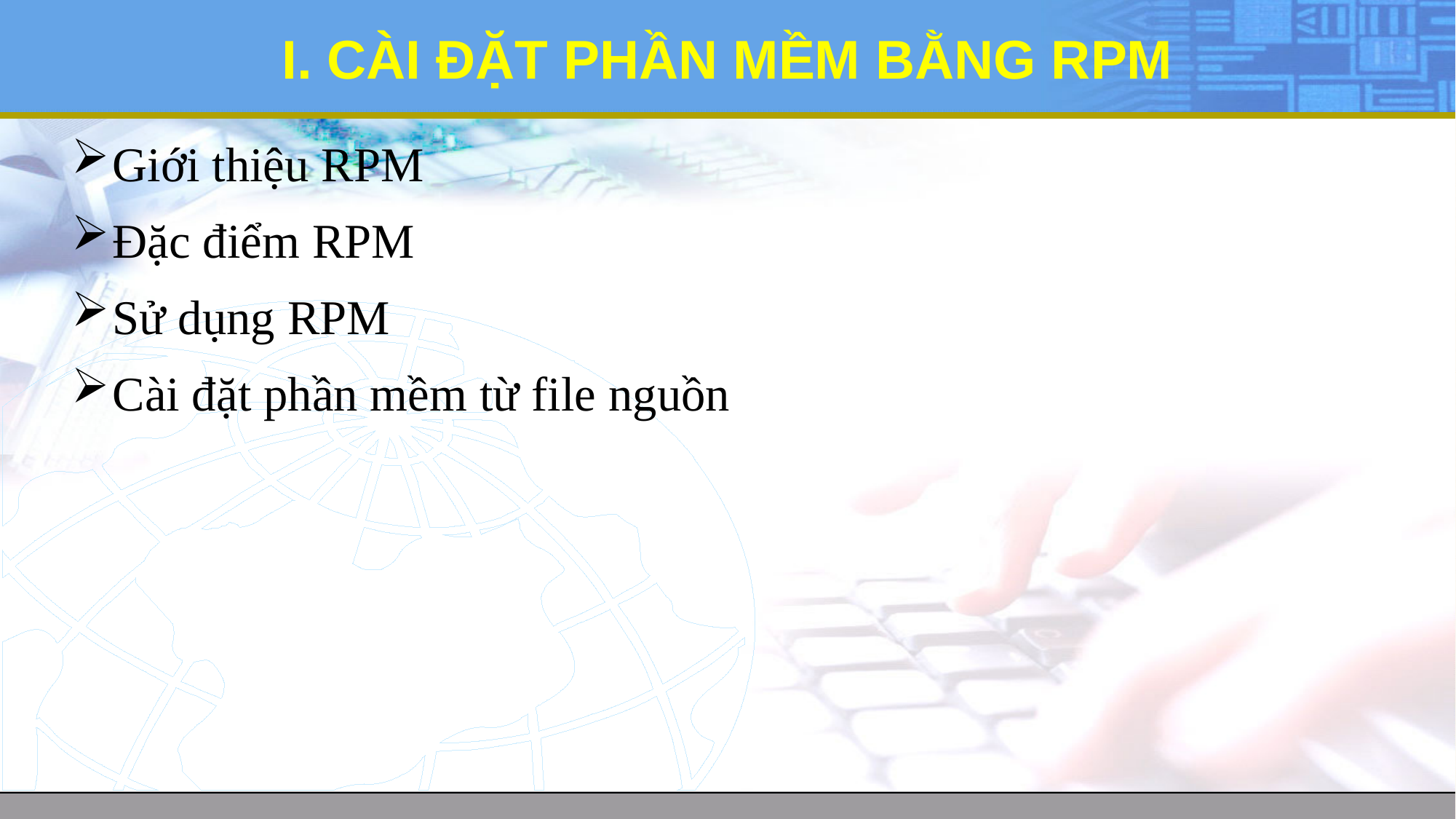

# I. CÀI ĐẶT PHẦN MỀM BẰNG RPM
Giới thiệu RPM
Đặc điểm RPM
Sử dụng RPM
Cài đặt phần mềm từ file nguồn